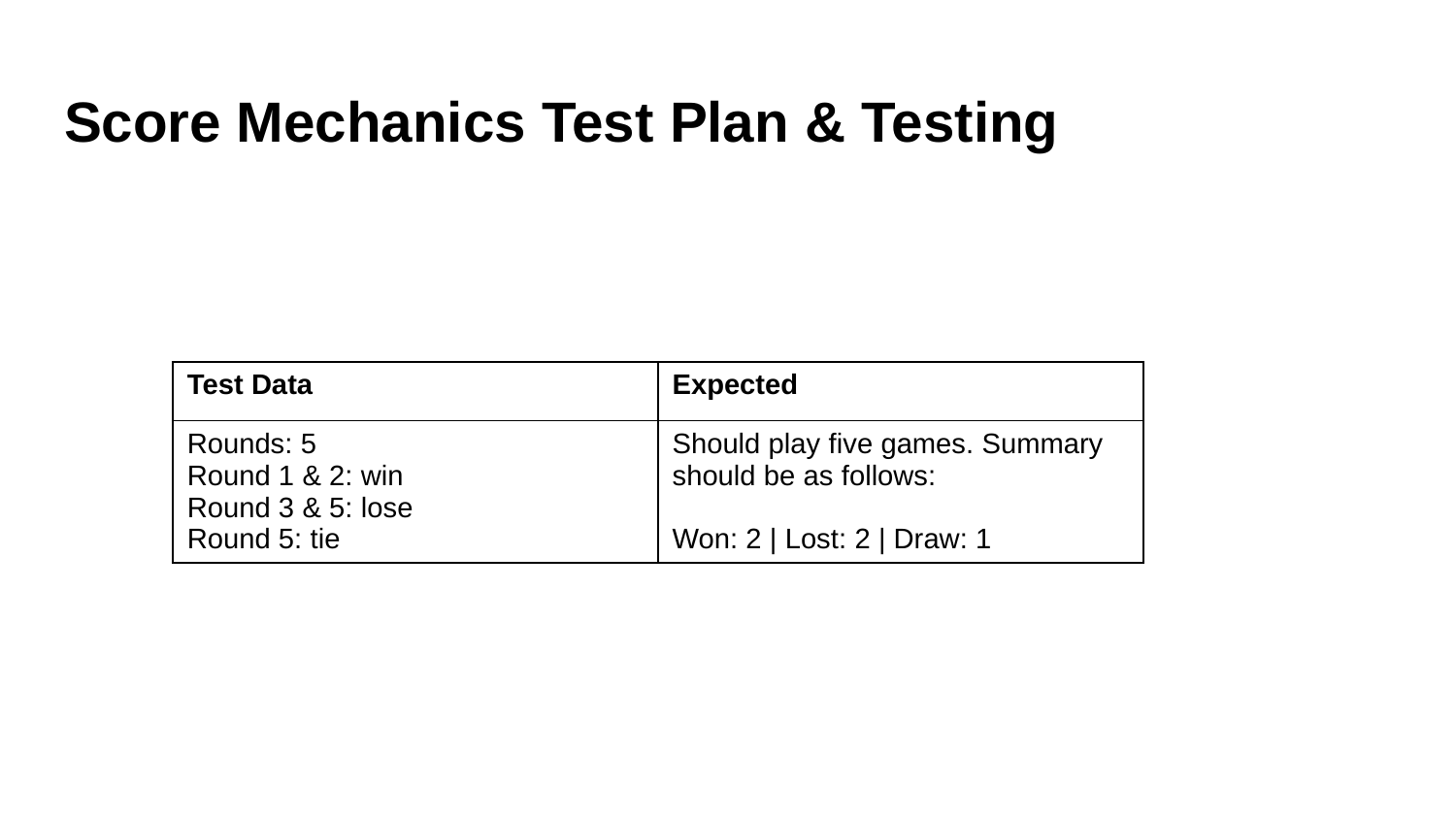

# Score Mechanics Test Plan & Testing

| Test Data | Expected |
| --- | --- |
| Rounds: 5 Round 1 & 2: win Round 3 & 5: lose Round 5: tie | Should play five games. Summary should be as follows: Won: 2 | Lost: 2 | Draw: 1 |